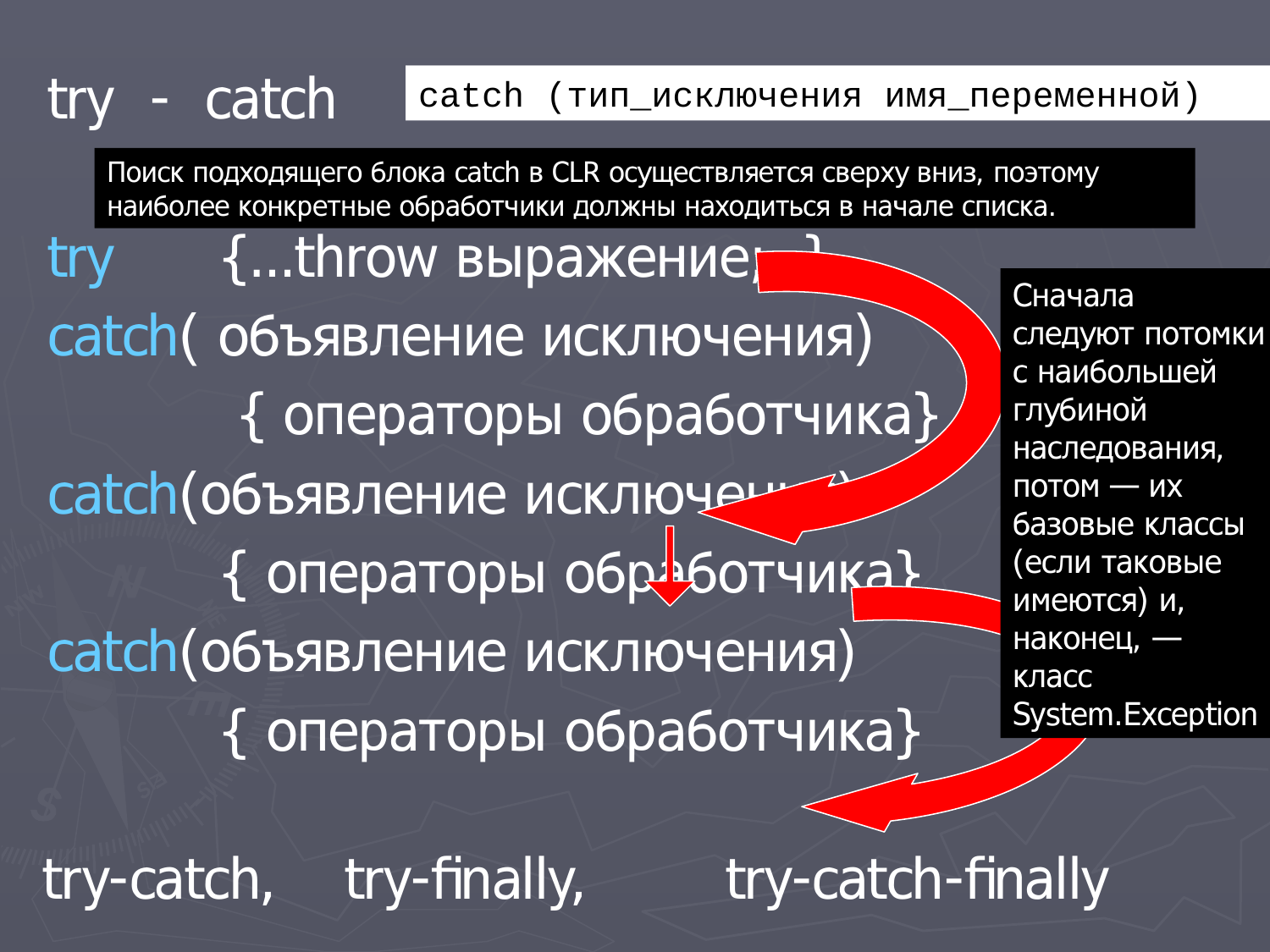

try  -  catch

try 	{…throw выражение;..}
catch( объявление исключения)
		 { операторы обработчика}
catch(объявление исключения)
		{ операторы обработчика}
catch(объявление исключения)
		{ операторы обработчика}

catch (тип_исключения имя_переменной)

Поиск подходящего блока catch в CLR осуществляется сверху вниз, поэтому наиболее конкретные обработчики должны находиться в начале списка.
Сначала следуют потомки с наибольшей глубиной наследования, потом — их базовые классы (если таковые имеются) и, наконец, — класс System.Exception

try-catch, 	try-finally, 	try-catch-finally